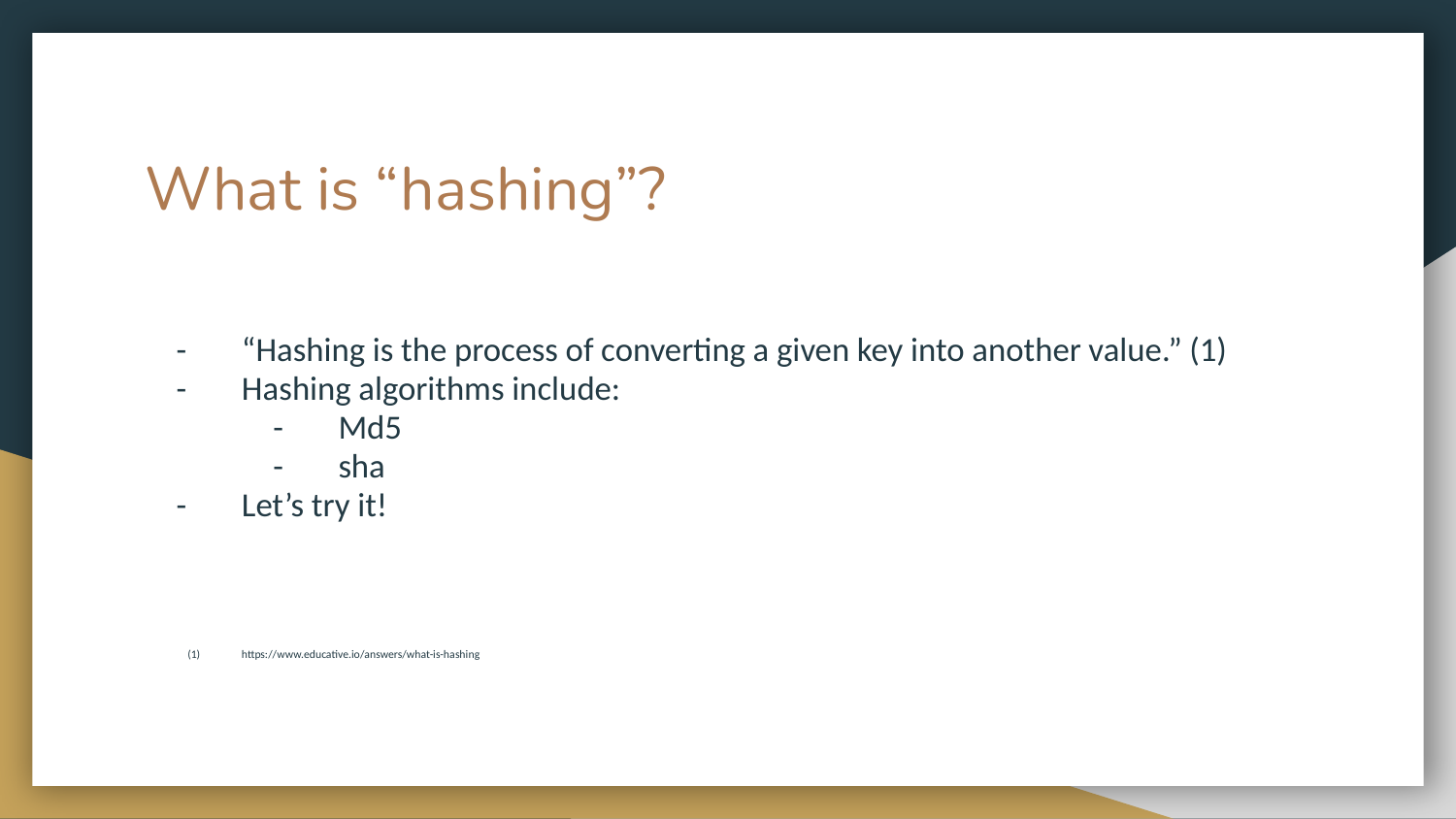

# What is “hashing”?
“Hashing is the process of converting a given key into another value.” (1)
Hashing algorithms include:
Md5
sha
Let’s try it!

https://www.educative.io/answers/what-is-hashing